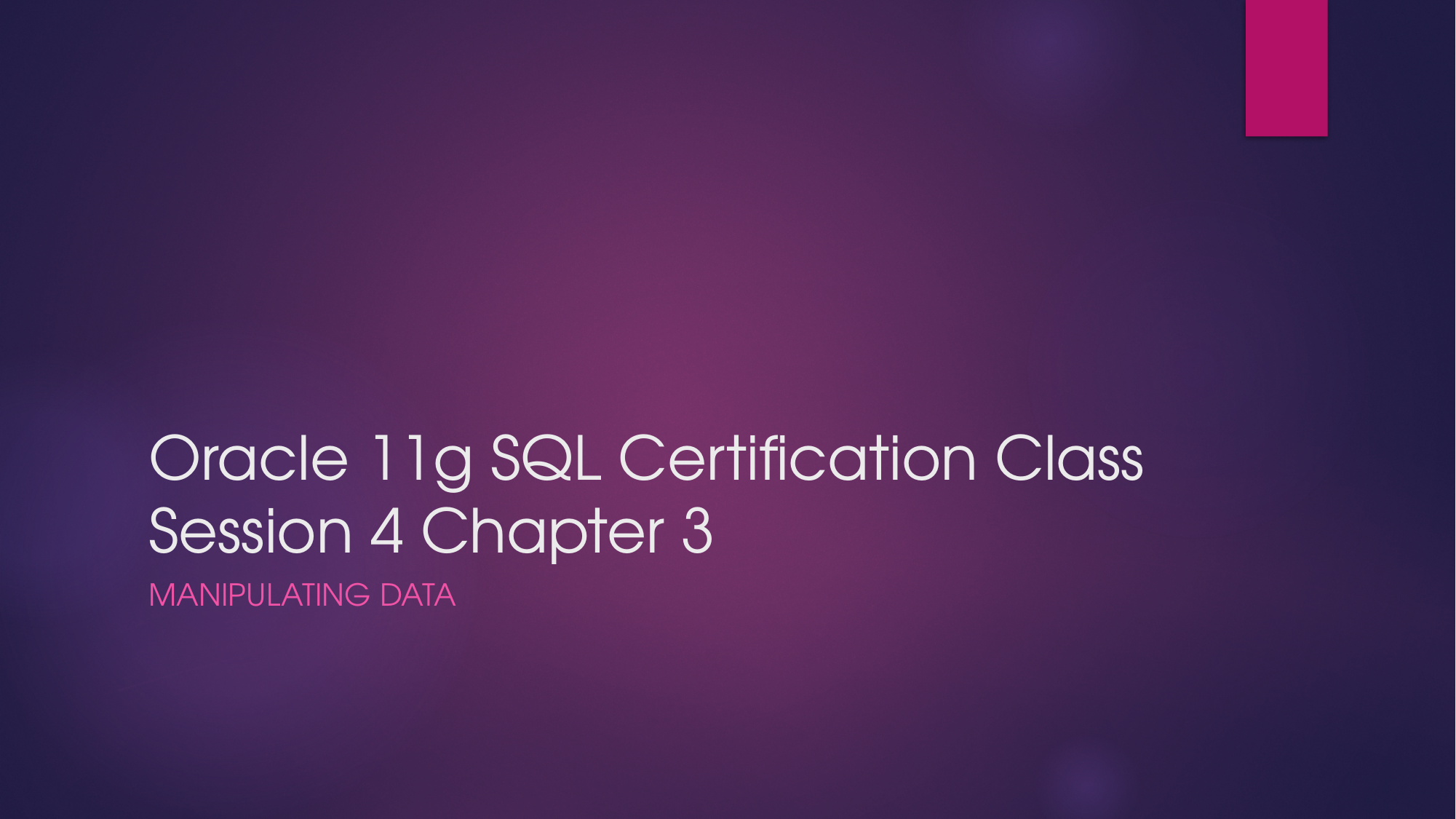

# Oracle 11g SQL Certification Class Session 4 Chapter 3
Manipulating Data